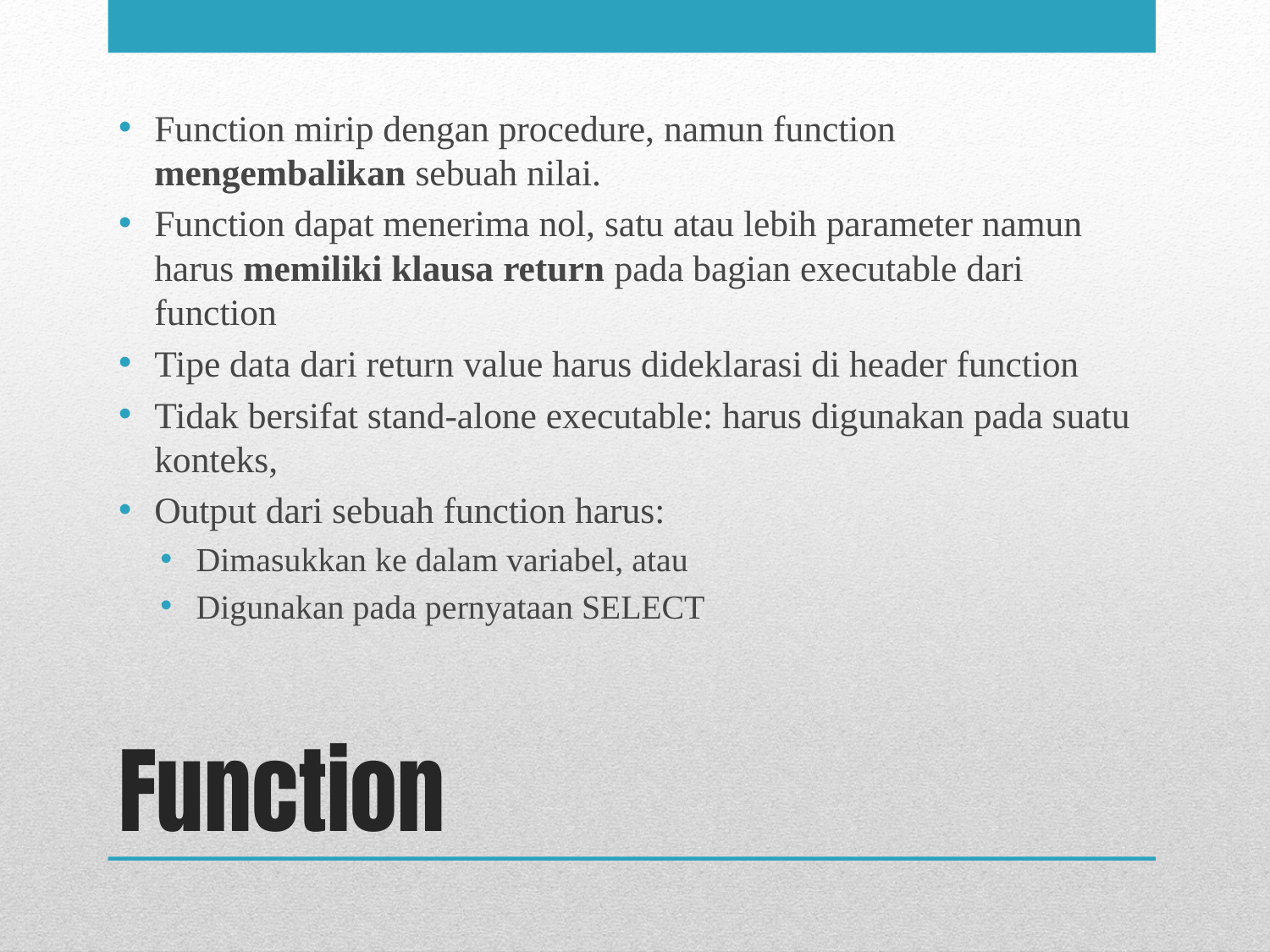

Function mirip dengan procedure, namun function mengembalikan sebuah nilai.
Function dapat menerima nol, satu atau lebih parameter namun harus memiliki klausa return pada bagian executable dari function
Tipe data dari return value harus dideklarasi di header function
Tidak bersifat stand-alone executable: harus digunakan pada suatu konteks,
Output dari sebuah function harus:
Dimasukkan ke dalam variabel, atau
Digunakan pada pernyataan SELECT
# Function